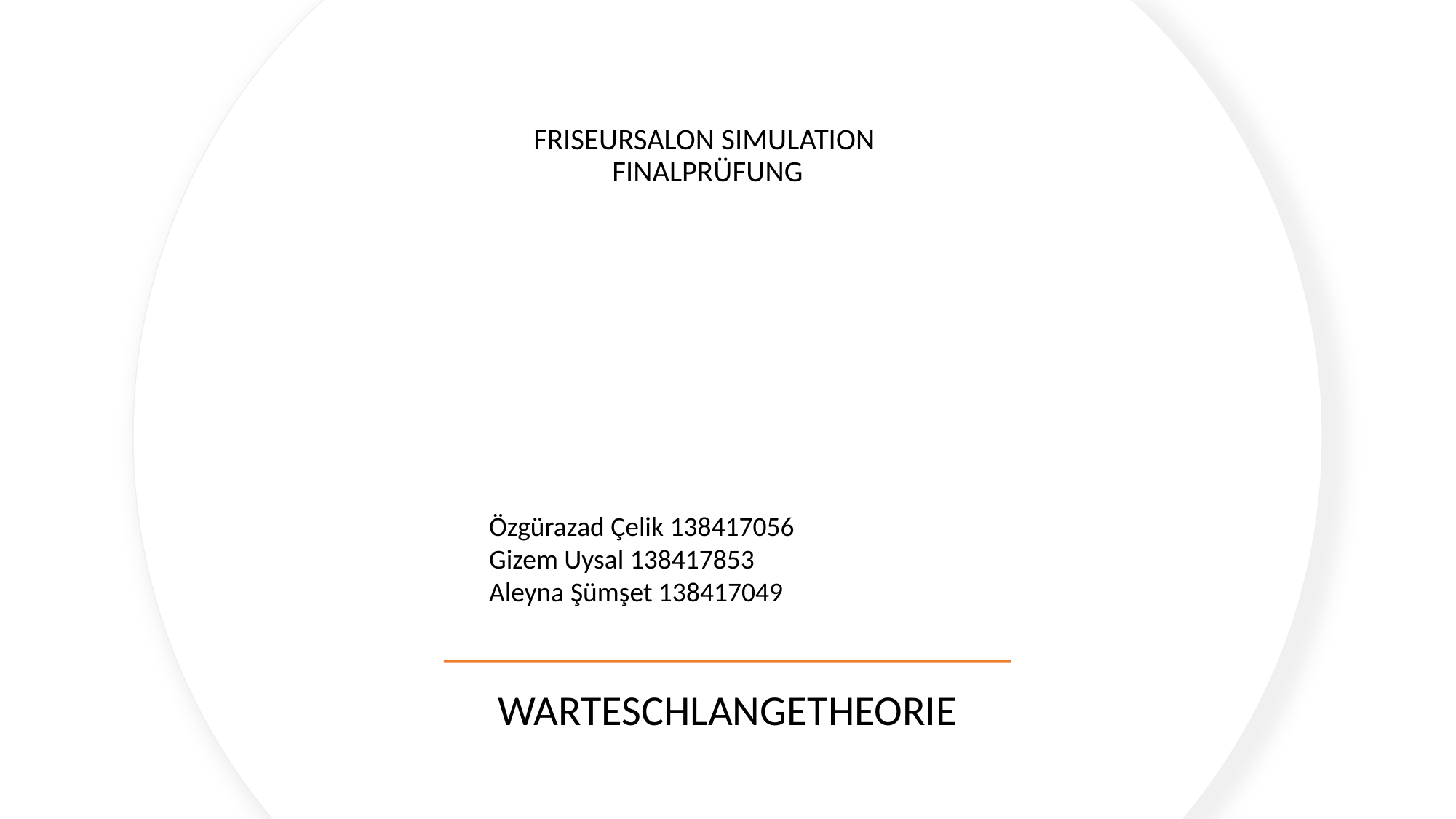

# FRISEURSALON SIMULATION FINALPRÜFUNG
Özgürazad Çelik 138417056
Gizem Uysal 138417853
Aleyna Şümşet 138417049

WARTESCHLANGETHEORIE